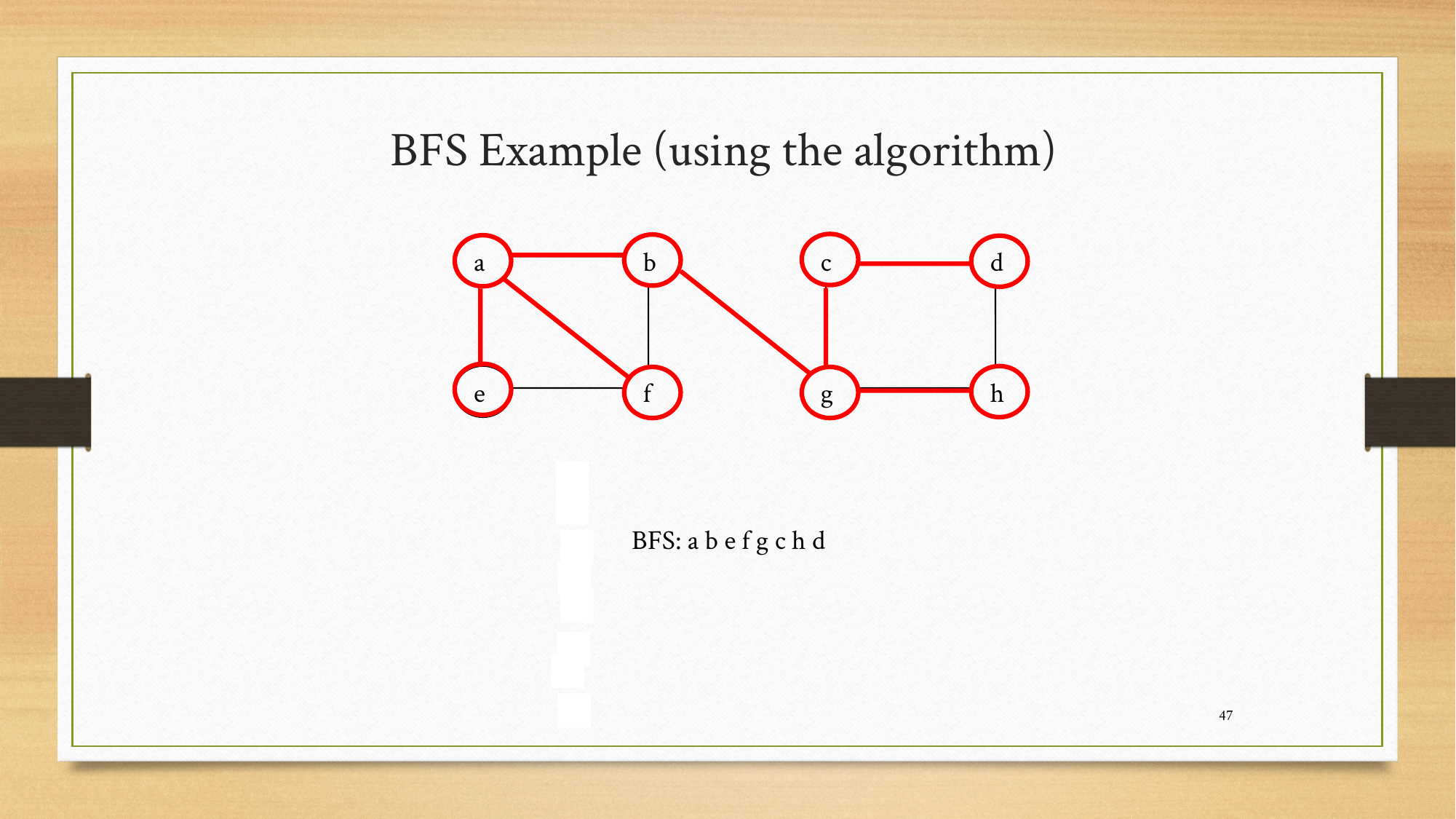

# BFS Example (using the algorithm)

a
b
c
d

e
f
g
h

d
h
c
g
f
e
b
a

BFS: a b e f g c h d

47